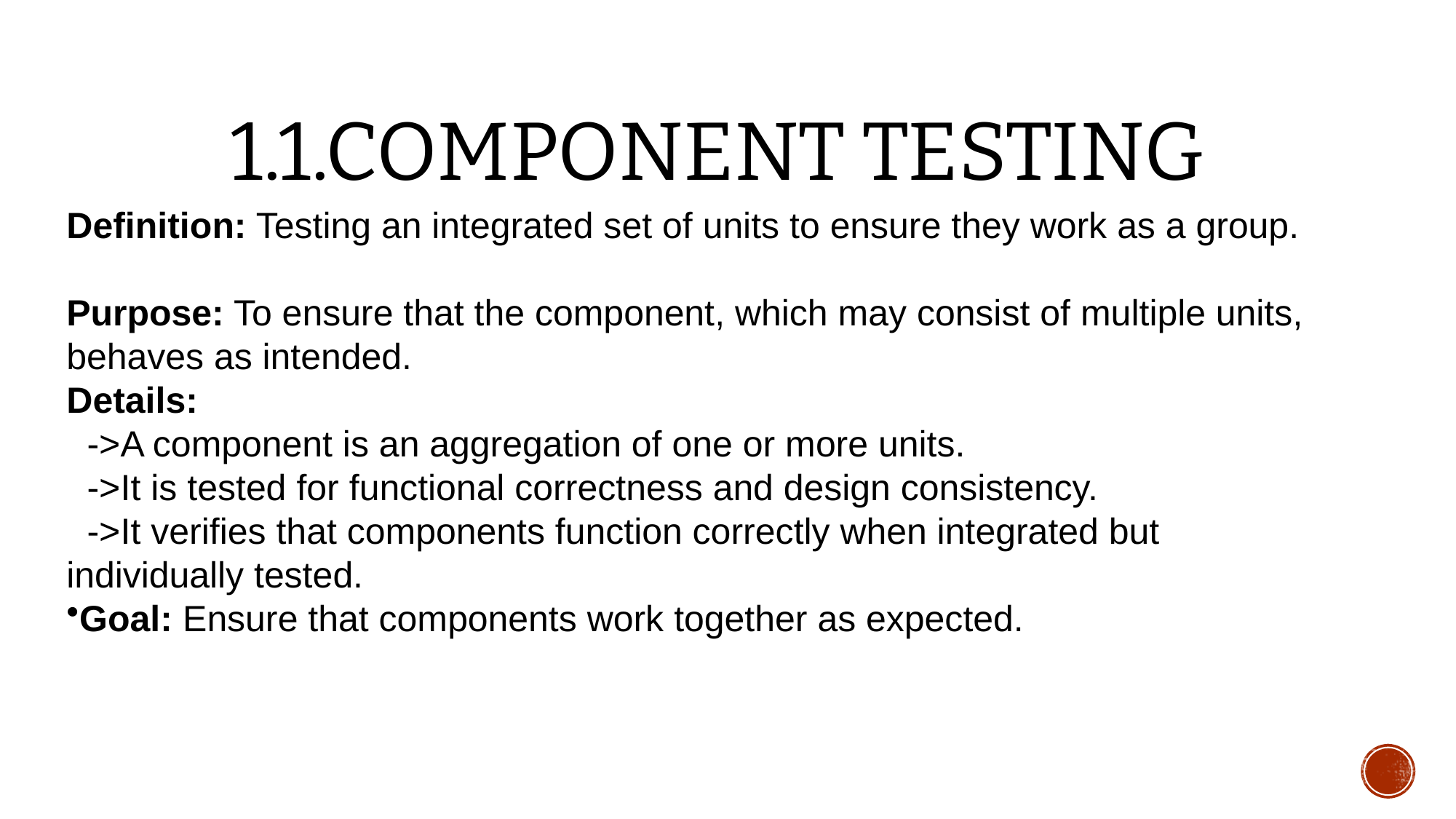

# 1.1.component testing
Definition: Testing an integrated set of units to ensure they work as a group.

Purpose: To ensure that the component, which may consist of multiple units, behaves as intended.
Details:
  ->A component is an aggregation of one or more units.
  ->It is tested for functional correctness and design consistency.
  ->It verifies that components function correctly when integrated but individually tested.
Goal: Ensure that components work together as expected.